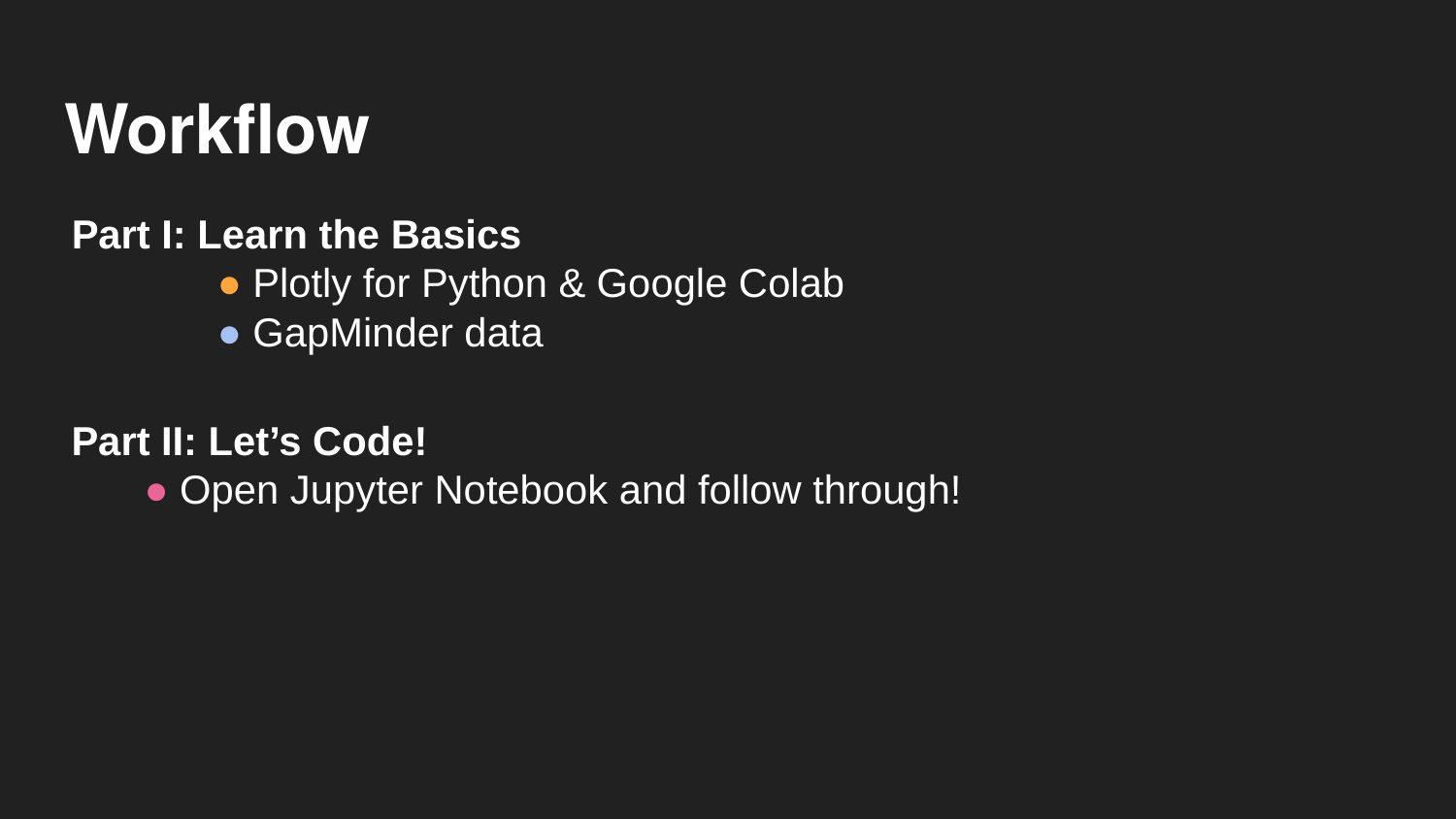

# Workflow
Part I: Learn the Basics
	● Plotly for Python & Google Colab
	● GapMinder data
Part II: Let’s Code!
● Open Jupyter Notebook and follow through!